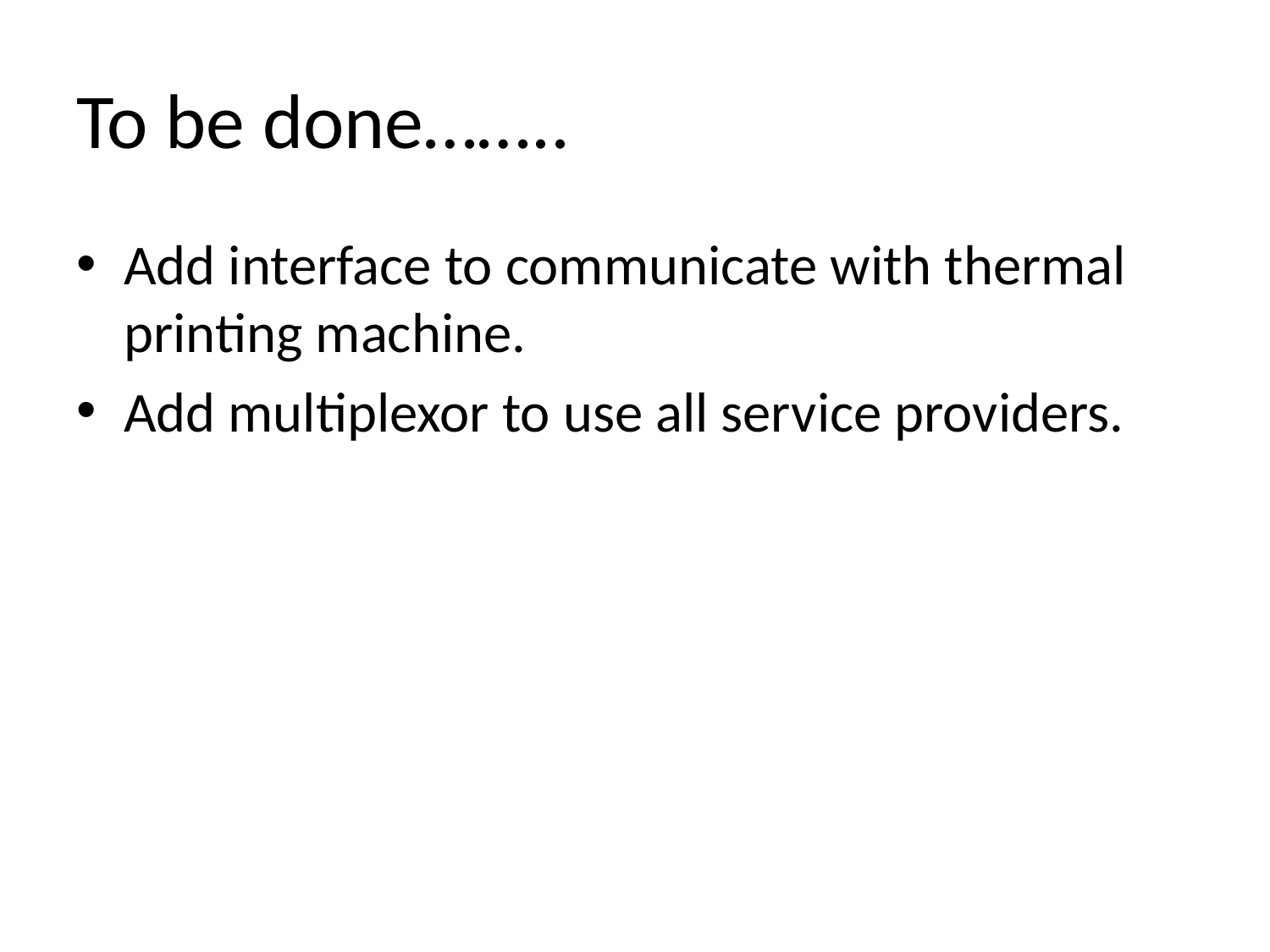

# To be done……..
Add interface to communicate with thermal printing machine.
Add multiplexor to use all service providers.